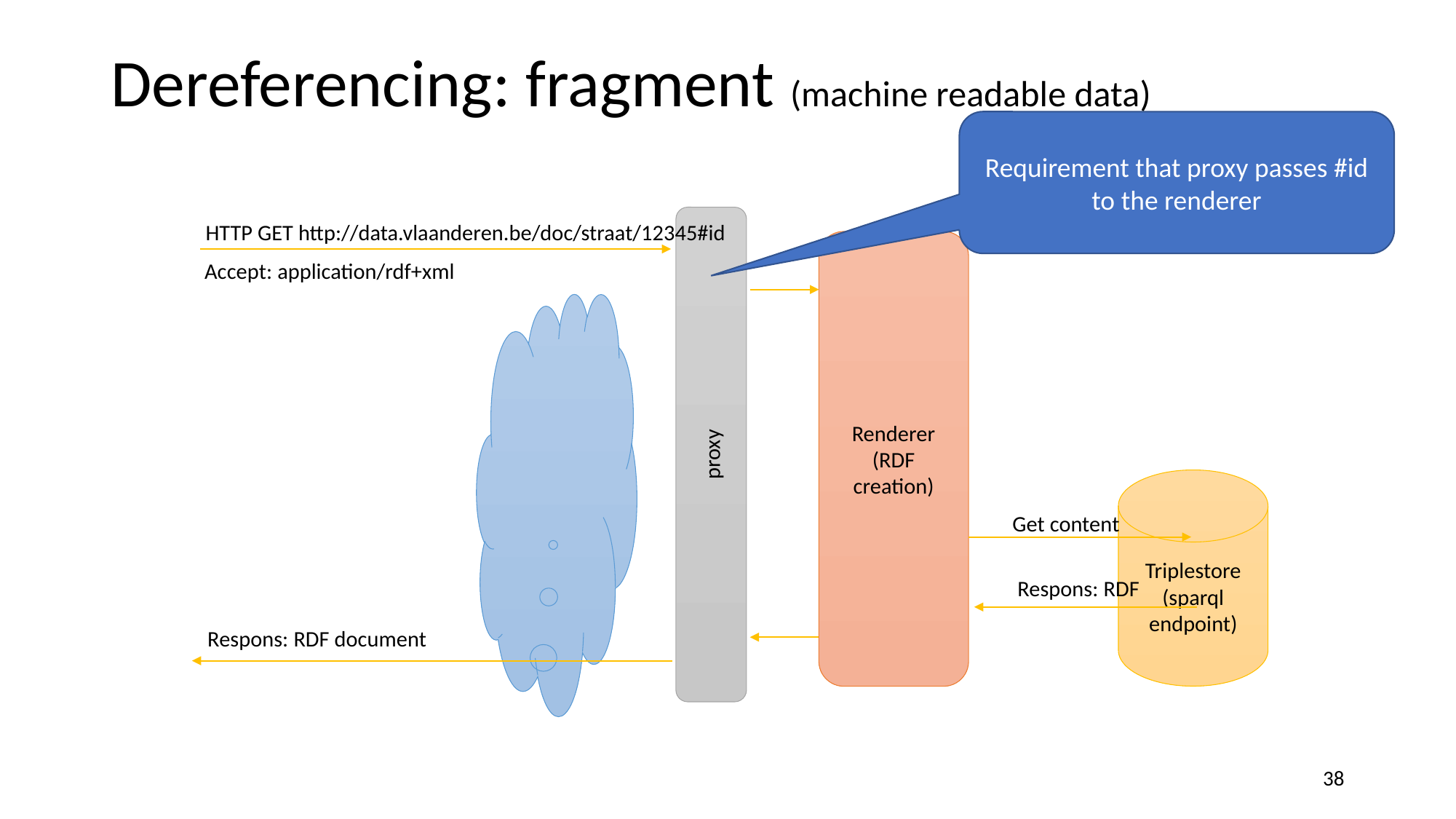

# Dereferencing: fragment (machine readable data)
Requirement that proxy passes #id to the renderer
proxy
HTTP GET http://data.vlaanderen.be/doc/straat/12345#id
Renderer
(RDF creation)
Accept: application/rdf+xml

Triplestore
(sparql endpoint)
Get content
Respons: RDF
Respons: RDF document
38